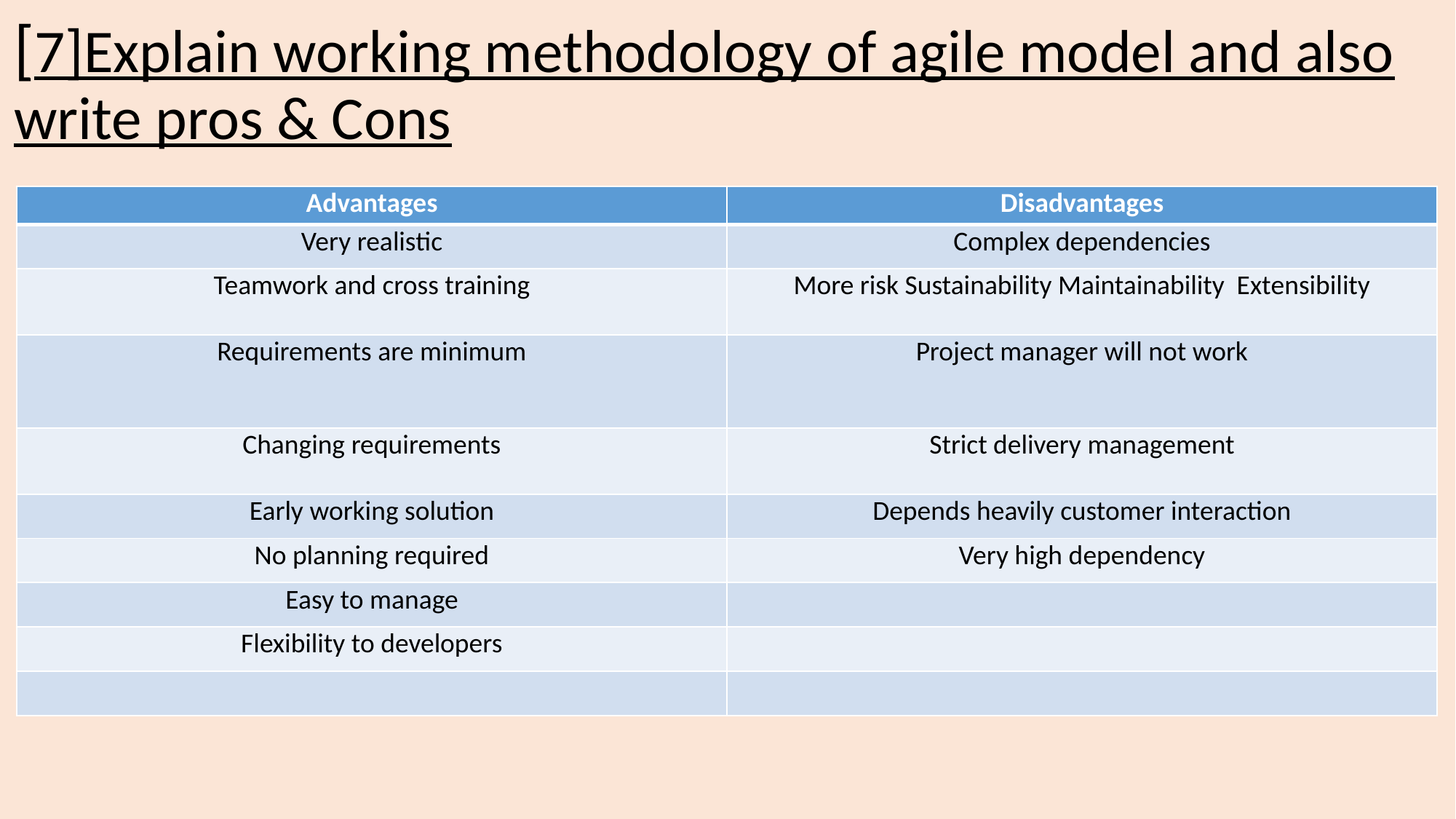

# [7]Explain working methodology of agile model and also write pros & Cons
| Advantages | Disadvantages |
| --- | --- |
| Very realistic | Complex dependencies |
| Teamwork and cross training | More risk Sustainability Maintainability Extensibility |
| Requirements are minimum | Project manager will not work |
| Changing requirements | Strict delivery management |
| Early working solution | Depends heavily customer interaction |
| No planning required | Very high dependency |
| Easy to manage |  |
| Flexibility to developers |  |
|  |  |